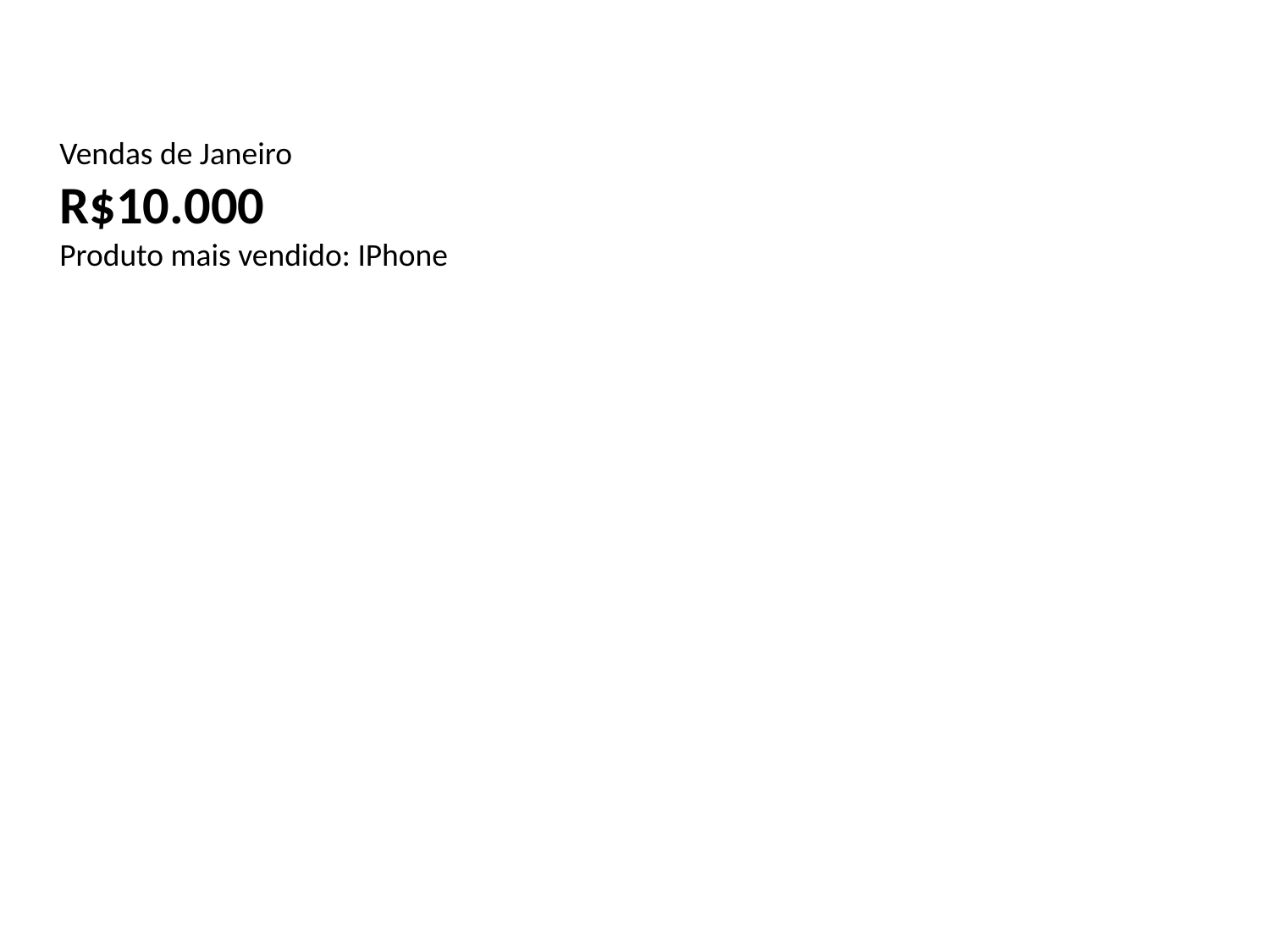

Vendas de Janeiro
R$10.000
Produto mais vendido: IPhone